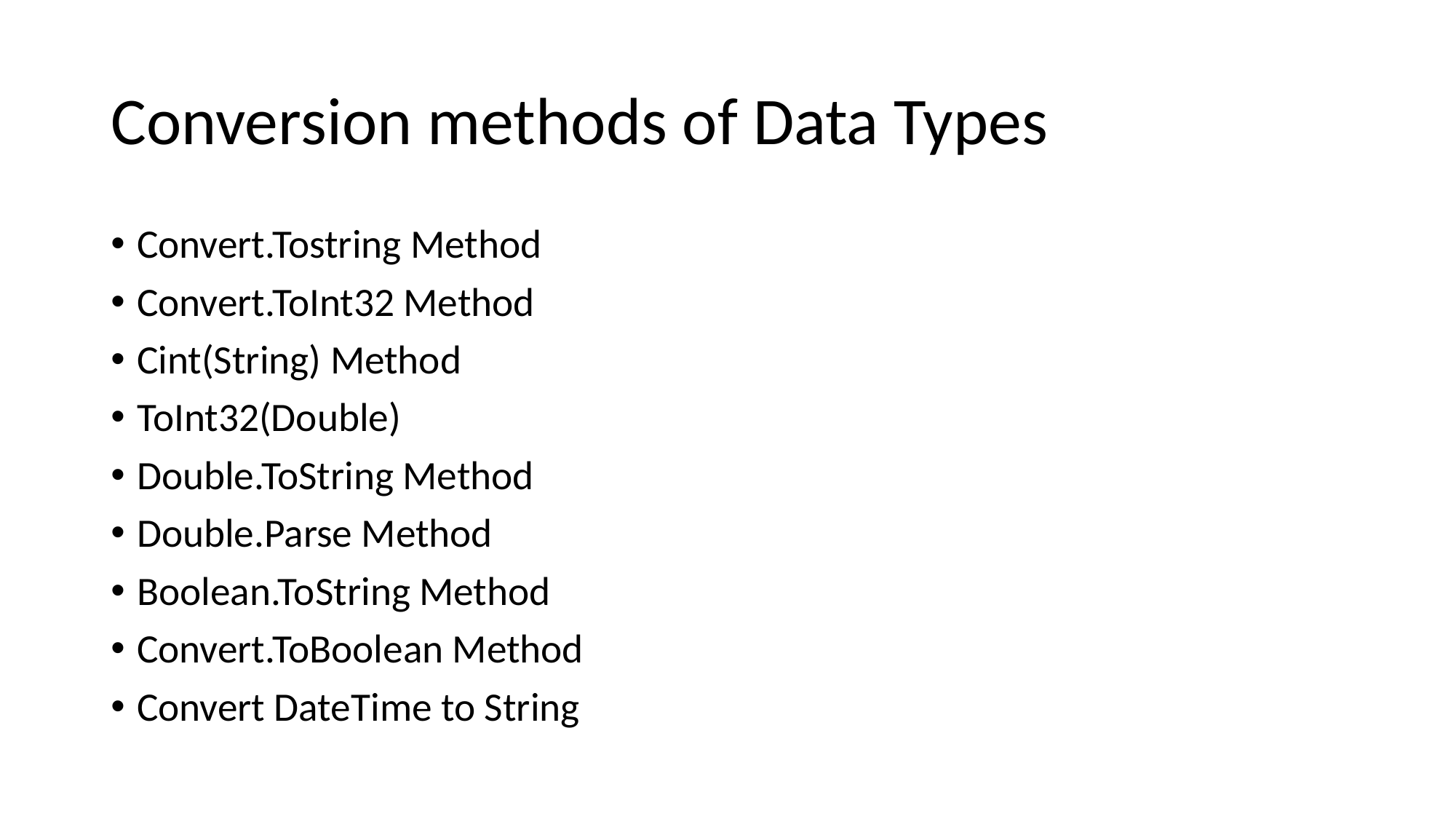

# Conversion methods of Data Types
Convert.Tostring Method
Convert.ToInt32 Method
Cint(String) Method
ToInt32(Double)
Double.ToString Method
Double.Parse Method
Boolean.ToString Method
Convert.ToBoolean Method
Convert DateTime to String